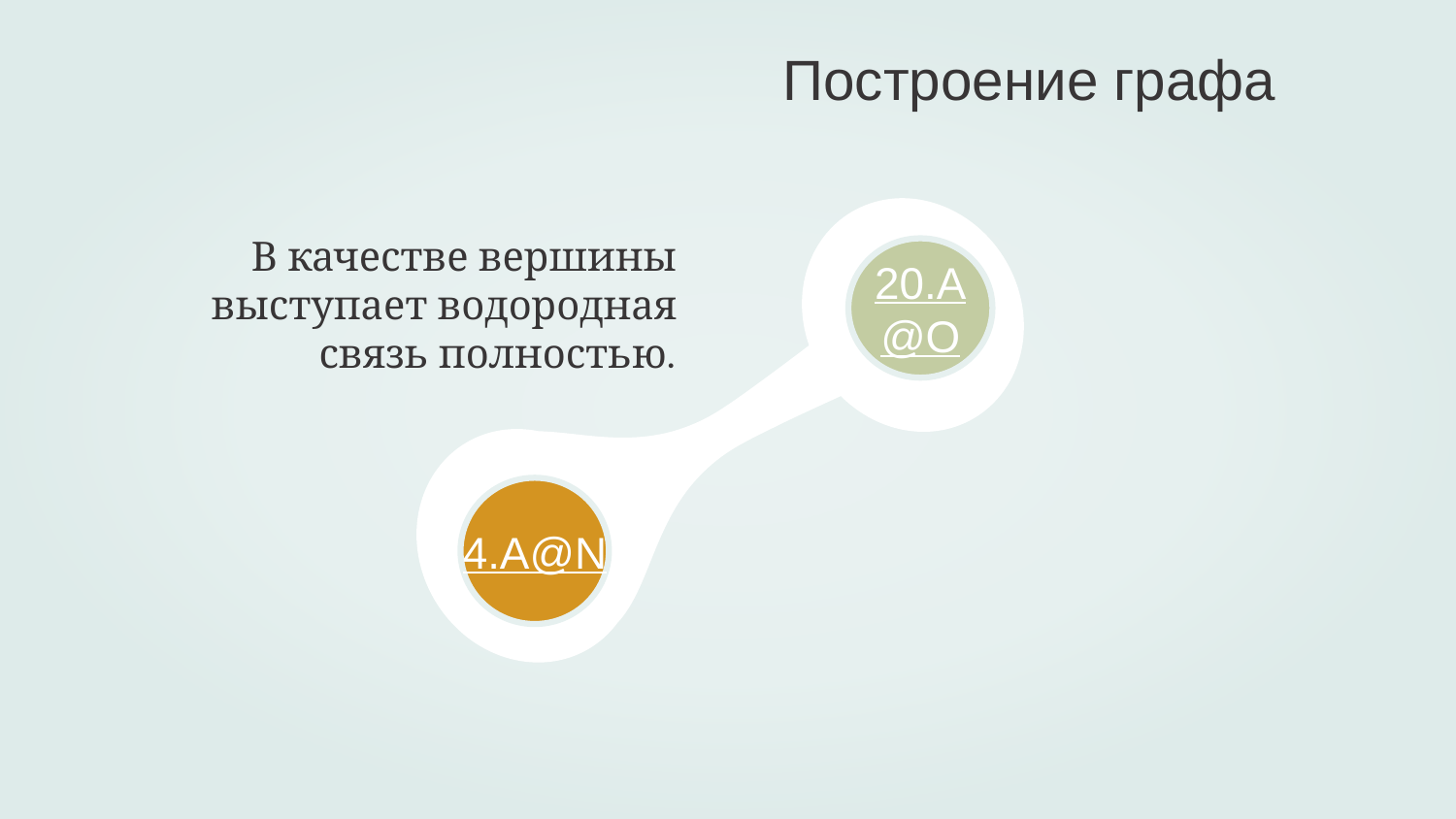

Построение графа
В качестве вершины выступает водородная связь полностью.

20.A@O

# 4.A@N